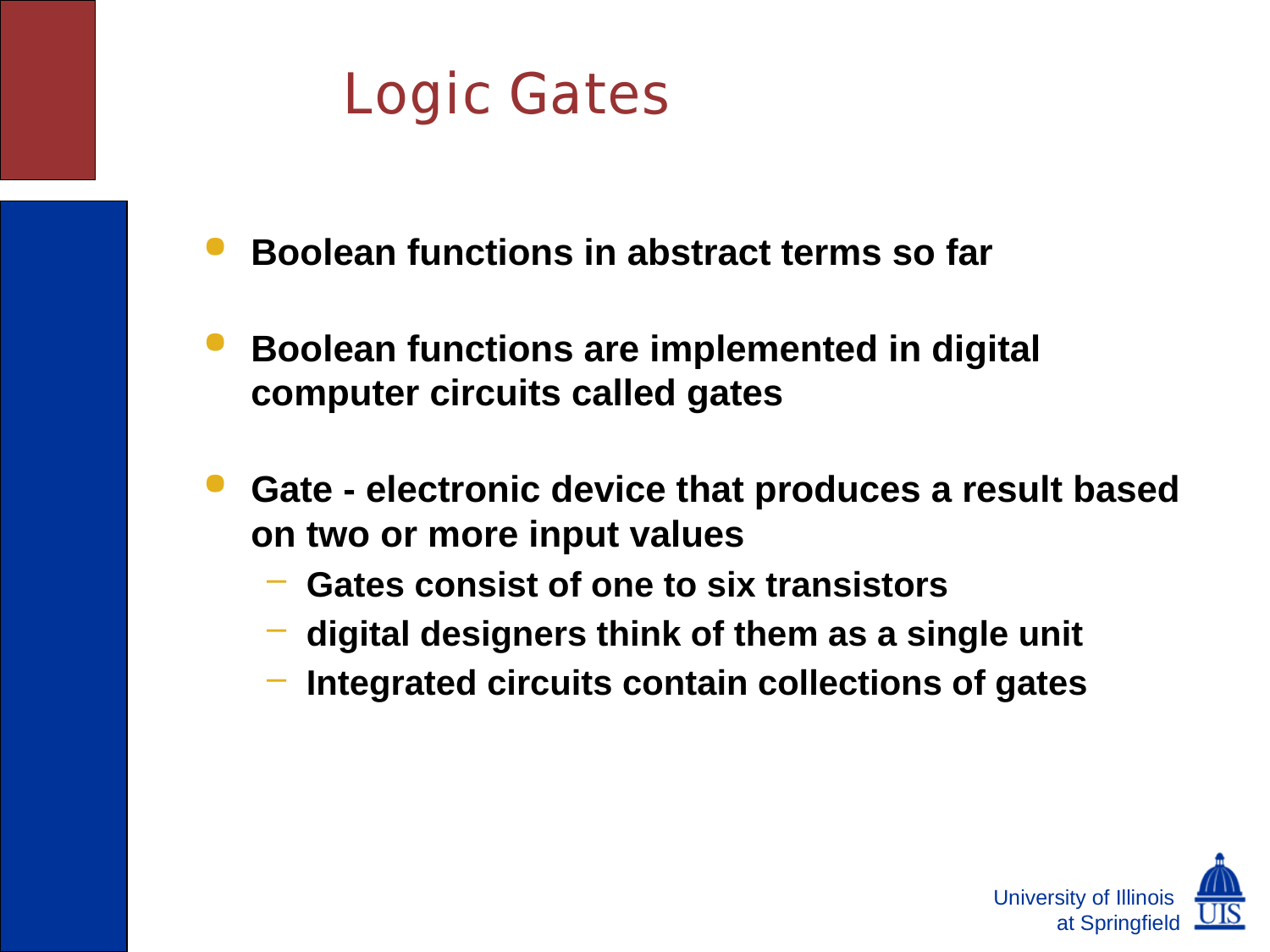

# Logic Gates
Boolean functions in abstract terms so far

Boolean functions are implemented in digital computer circuits called gates

Gate - electronic device that produces a result based on two or more input values
Gates consist of one to six transistors
digital designers think of them as a single unit
Integrated circuits contain collections of gates